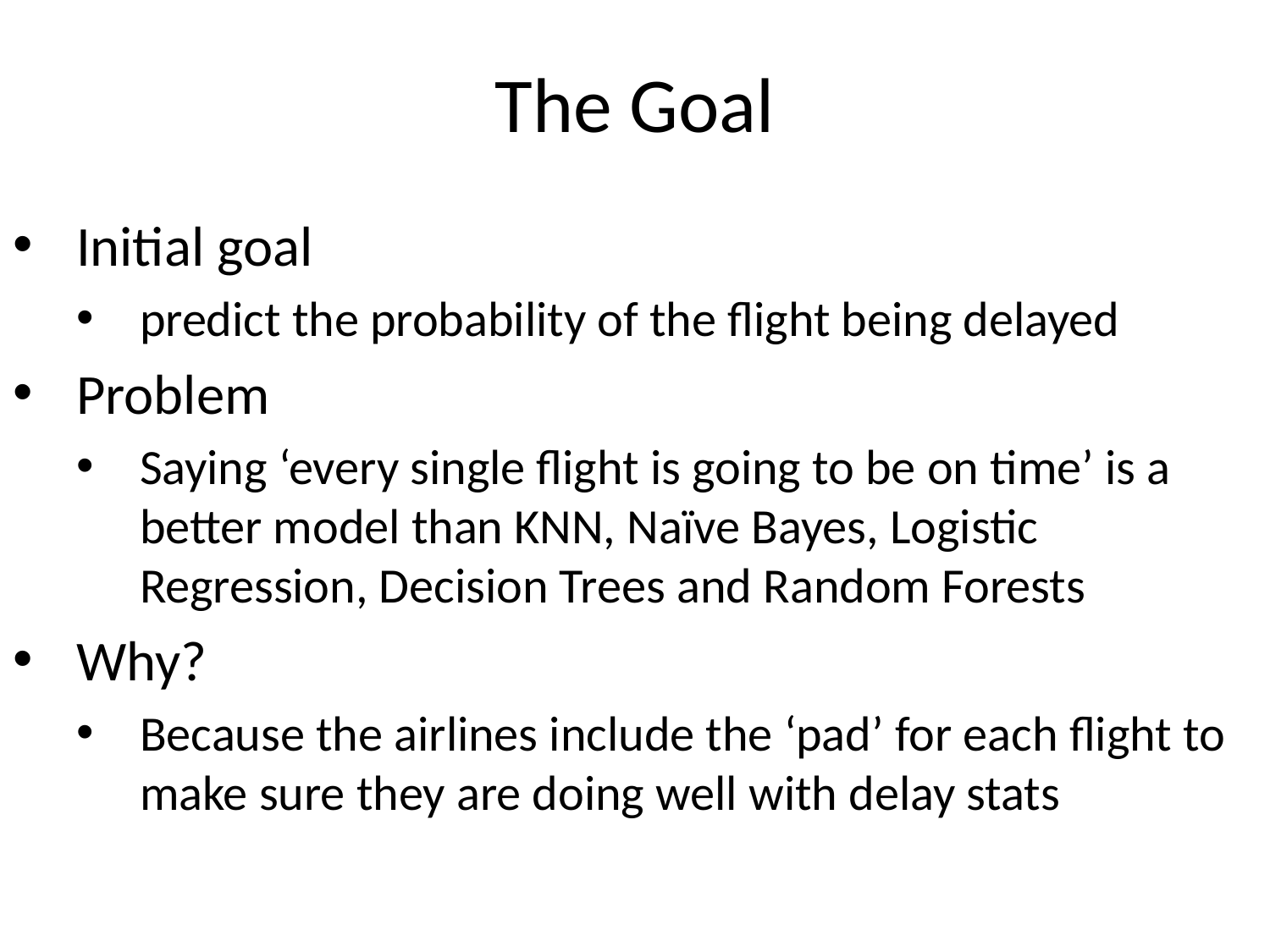

# The Goal
Initial goal
predict the probability of the flight being delayed
Problem
Saying ‘every single flight is going to be on time’ is a better model than KNN, Naïve Bayes, Logistic Regression, Decision Trees and Random Forests
Why?
Because the airlines include the ‘pad’ for each flight to make sure they are doing well with delay stats